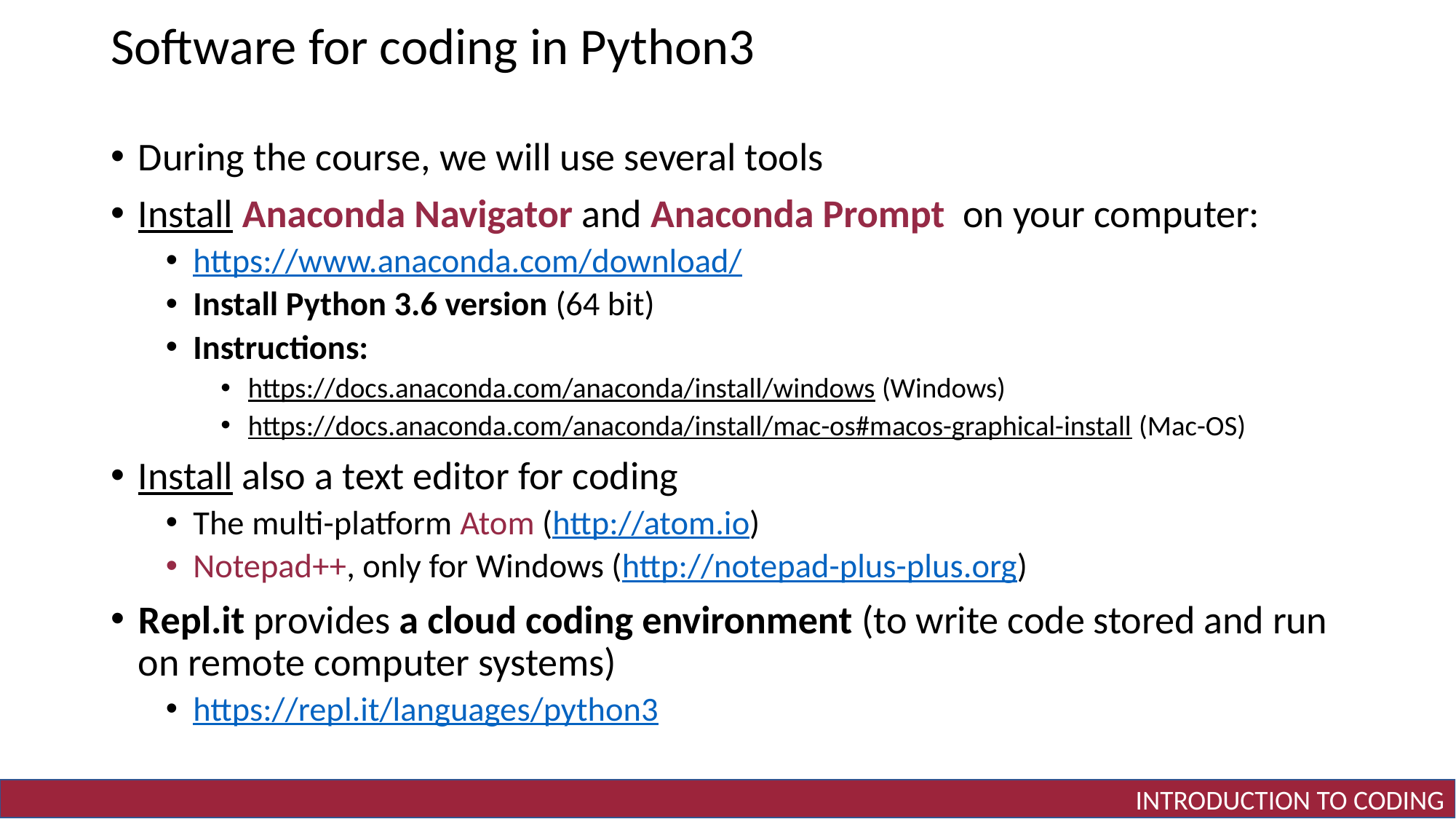

# Software for coding in Python3
During the course, we will use several tools
Install Anaconda Navigator and Anaconda Prompt  on your computer:
https://www.anaconda.com/download/
Install Python 3.6 version (64 bit)
Instructions:
https://docs.anaconda.com/anaconda/install/windows (Windows)
https://docs.anaconda.com/anaconda/install/mac-os#macos-graphical-install (Mac-OS)
Install also a text editor for coding
The multi-platform Atom (http://atom.io)
Notepad++, only for Windows (http://notepad-plus-plus.org)
Repl.it provides a cloud coding environment (to write code stored and run on remote computer systems)
https://repl.it/languages/python3